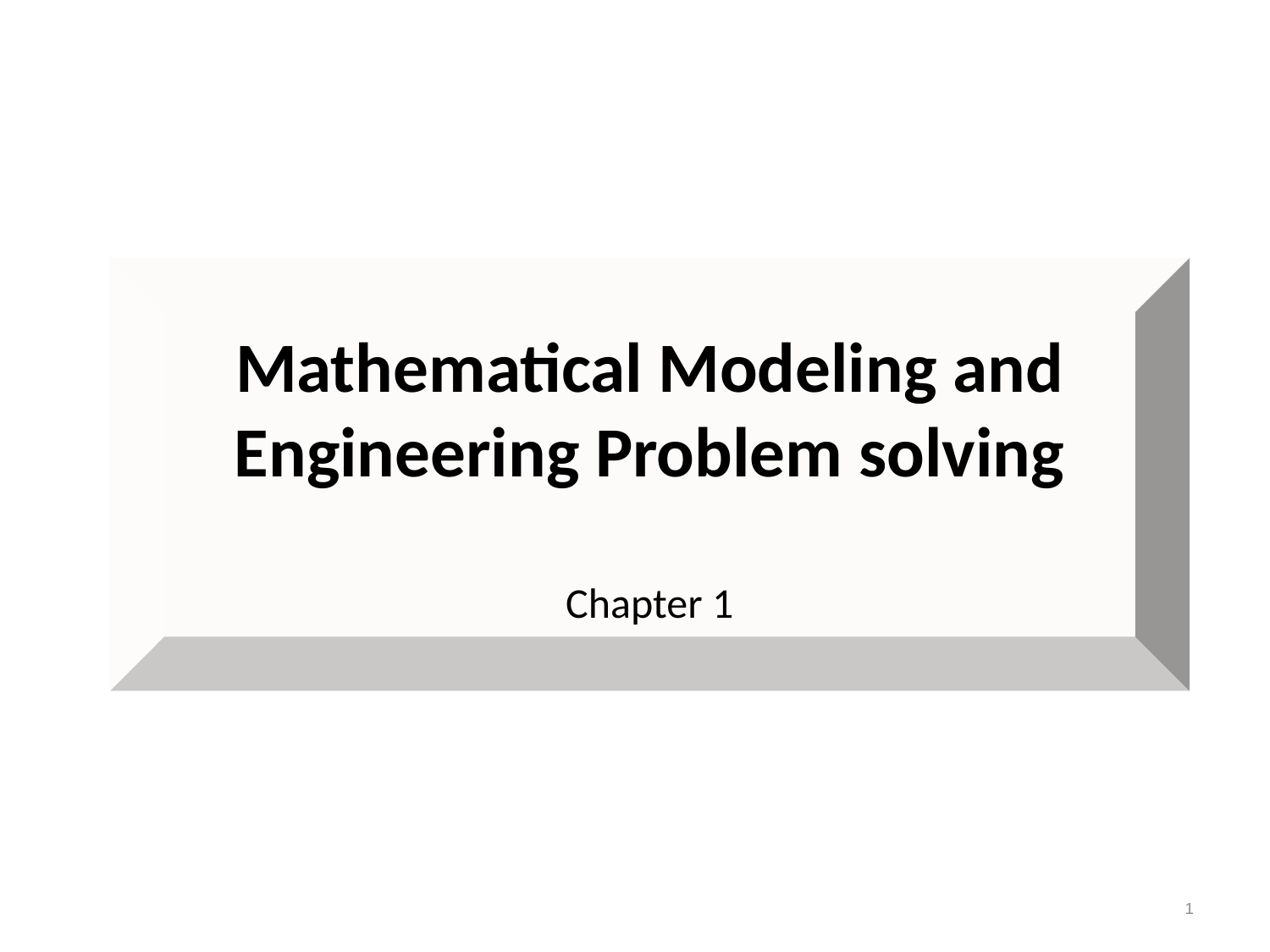

Mathematical Modeling and Engineering Problem solving
Chapter 1
1